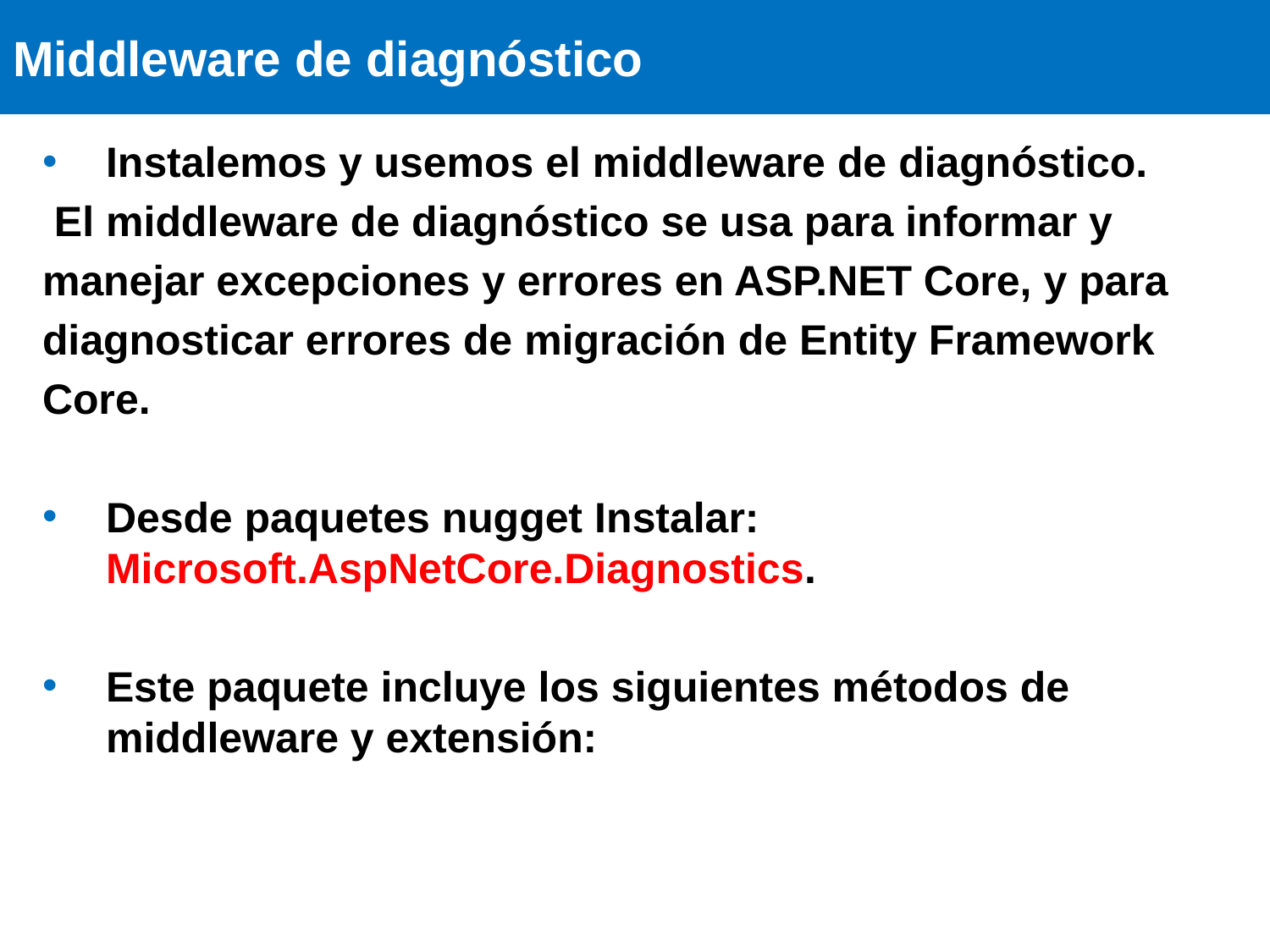

# Middleware de diagnóstico
Instalemos y usemos el middleware de diagnóstico.
 El middleware de diagnóstico se usa para informar y
manejar excepciones y errores en ASP.NET Core, y para
diagnosticar errores de migración de Entity Framework
Core.

Desde paquetes nugget Instalar: Microsoft.AspNetCore.Diagnostics.

Este paquete incluye los siguientes métodos de middleware y extensión: